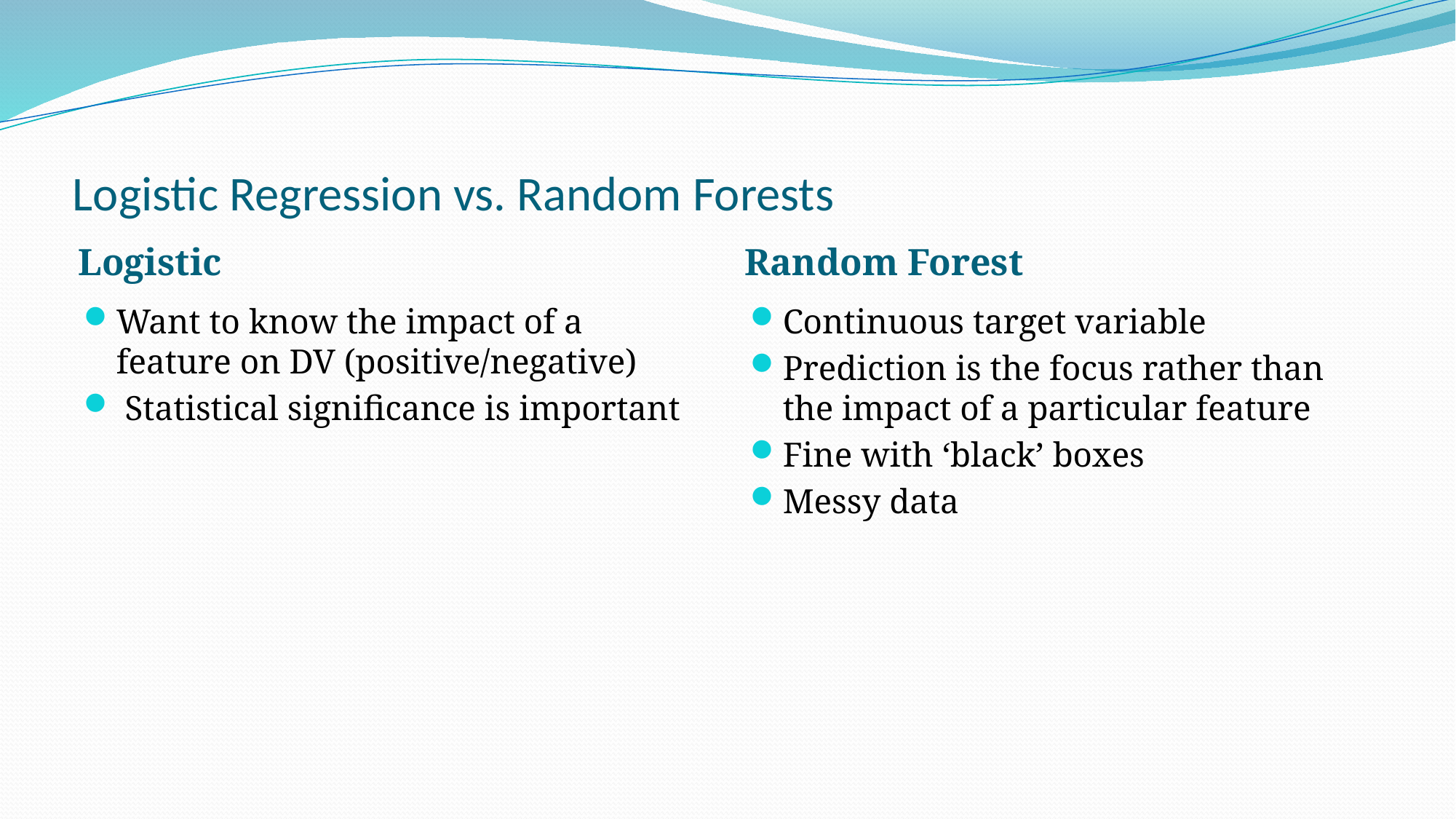

# Logistic Regression vs. Random Forests
Logistic
Random Forest
Want to know the impact of a feature on DV (positive/negative)
 Statistical significance is important
Continuous target variable
Prediction is the focus rather than the impact of a particular feature
Fine with ‘black’ boxes
Messy data